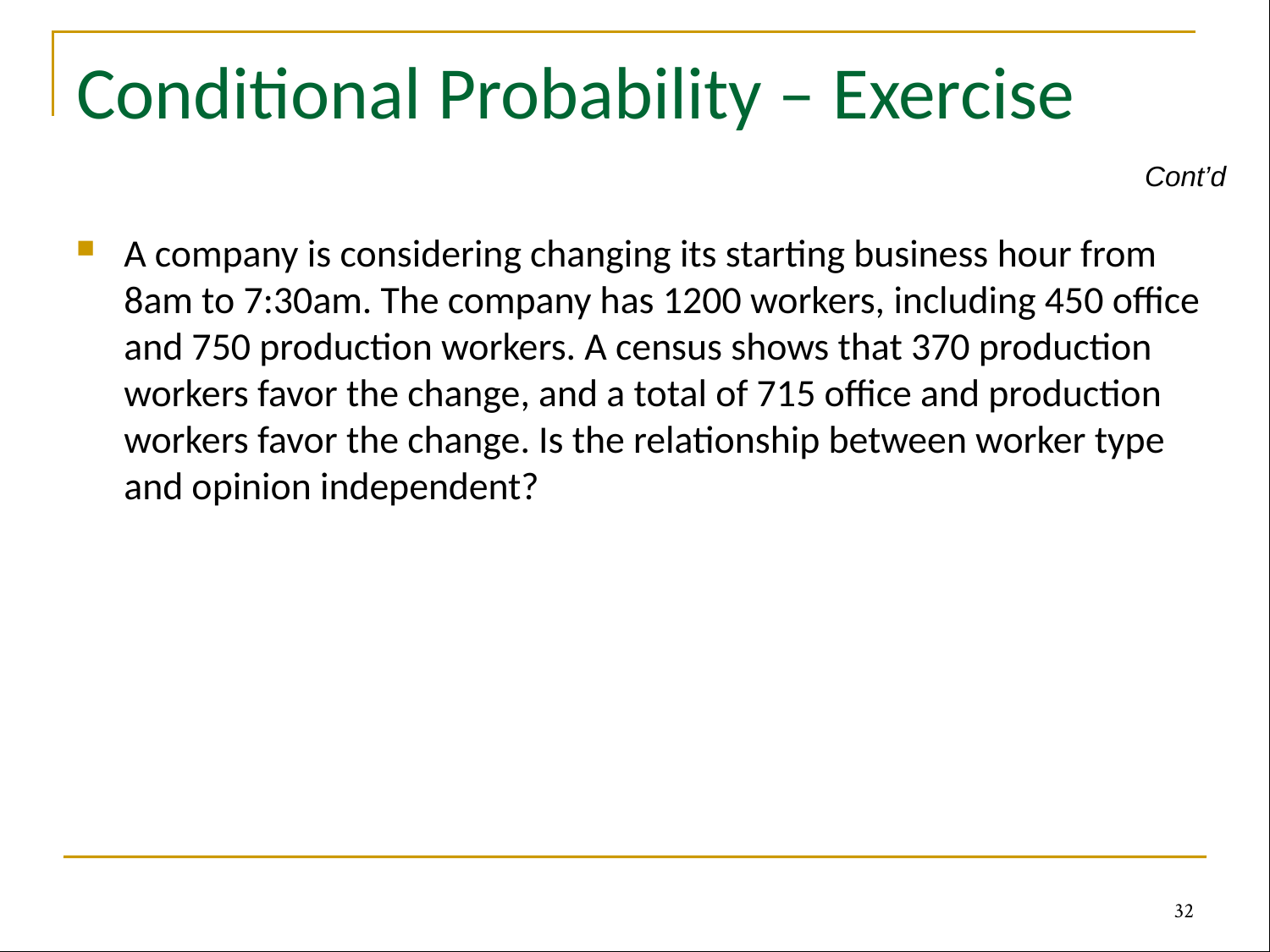

# Conditional Probability – Exercise
Cont’d
A company is considering changing its starting business hour from 8am to 7:30am. The company has 1200 workers, including 450 office and 750 production workers. A census shows that 370 production workers favor the change, and a total of 715 office and production workers favor the change. Is the relationship between worker type and opinion independent?

32